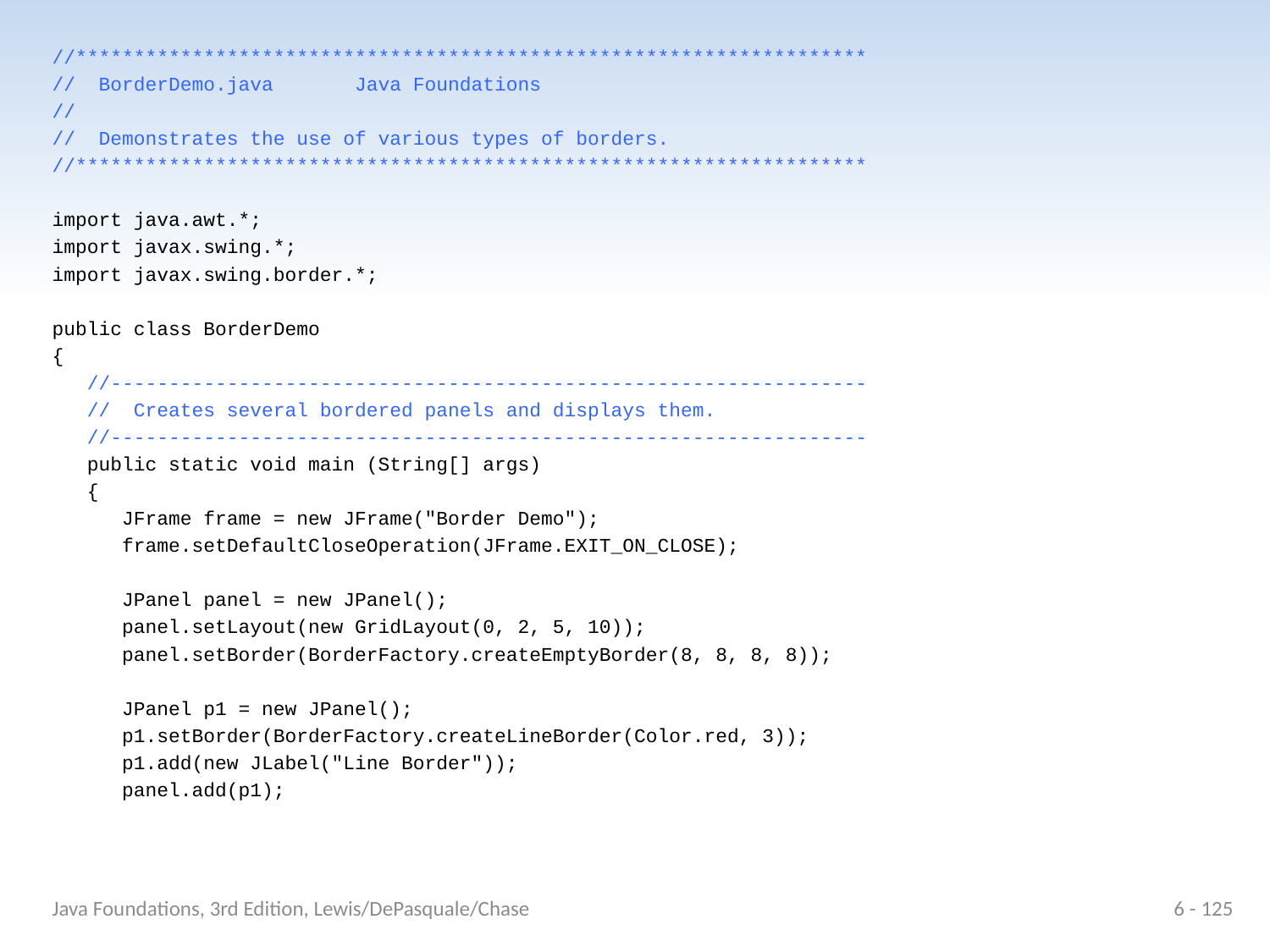

//********************************************************************
//  BorderDemo.java       Java Foundations
//
//  Demonstrates the use of various types of borders.
//********************************************************************

import java.awt.*;
import javax.swing.*;
import javax.swing.border.*;

public class BorderDemo
{
   //-----------------------------------------------------------------
   //  Creates several bordered panels and displays them.
   //-----------------------------------------------------------------
   public static void main (String[] args)
   {
      JFrame frame = new JFrame("Border Demo");
      frame.setDefaultCloseOperation(JFrame.EXIT_ON_CLOSE);

      JPanel panel = new JPanel();
      panel.setLayout(new GridLayout(0, 2, 5, 10));
      panel.setBorder(BorderFactory.createEmptyBorder(8, 8, 8, 8));

      JPanel p1 = new JPanel();
      p1.setBorder(BorderFactory.createLineBorder(Color.red, 3));
      p1.add(new JLabel("Line Border"));
      panel.add(p1);
Java Foundations, 3rd Edition, Lewis/DePasquale/Chase
6 - 125